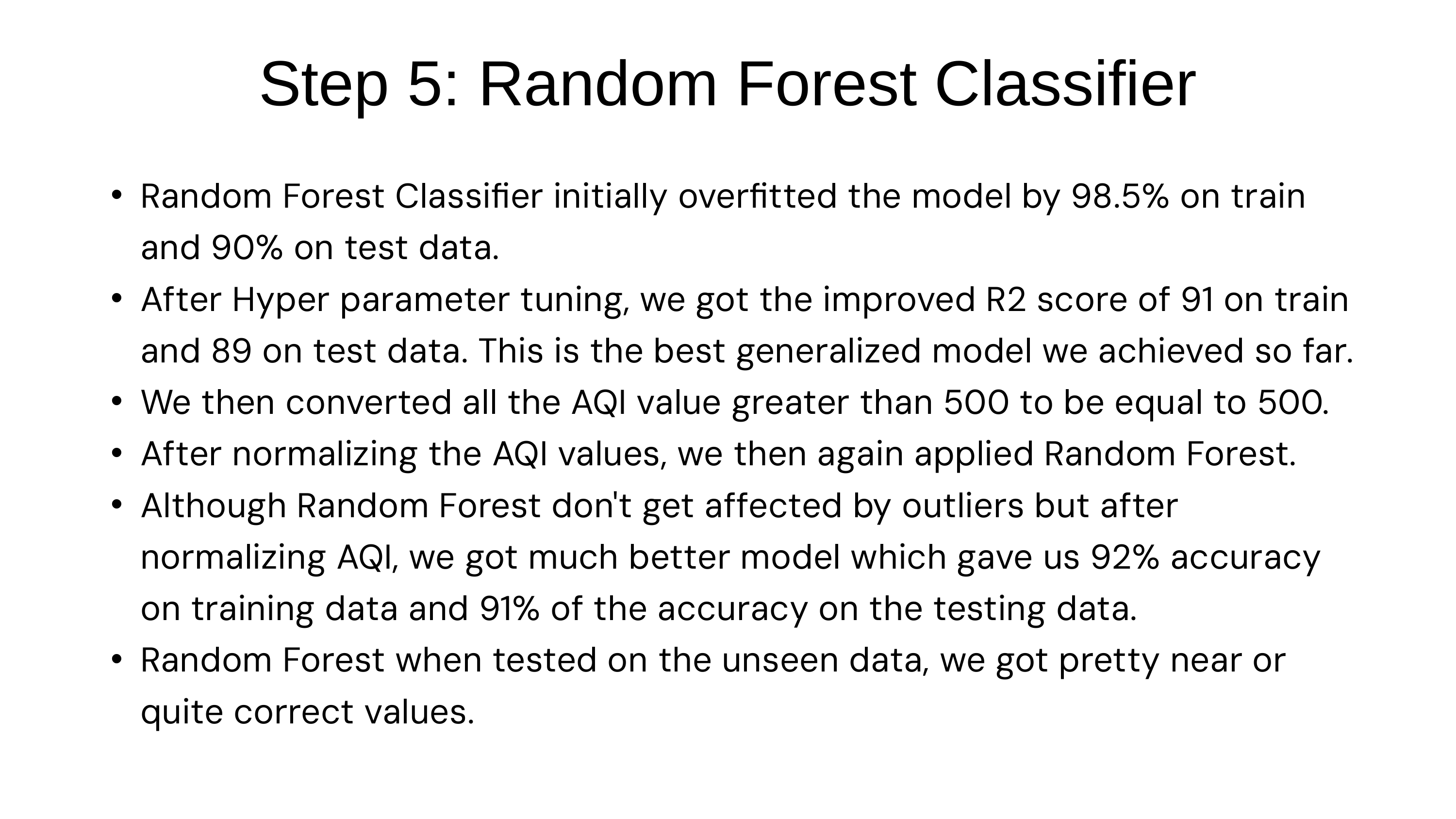

Step 5: Random Forest Classifier
Random Forest Classifier initially overfitted the model by 98.5% on train and 90% on test data.
After Hyper parameter tuning, we got the improved R2 score of 91 on train and 89 on test data. This is the best generalized model we achieved so far.
We then converted all the AQI value greater than 500 to be equal to 500.
After normalizing the AQI values, we then again applied Random Forest.
Although Random Forest don't get affected by outliers but after normalizing AQI, we got much better model which gave us 92% accuracy on training data and 91% of the accuracy on the testing data.
Random Forest when tested on the unseen data, we got pretty near or quite correct values.